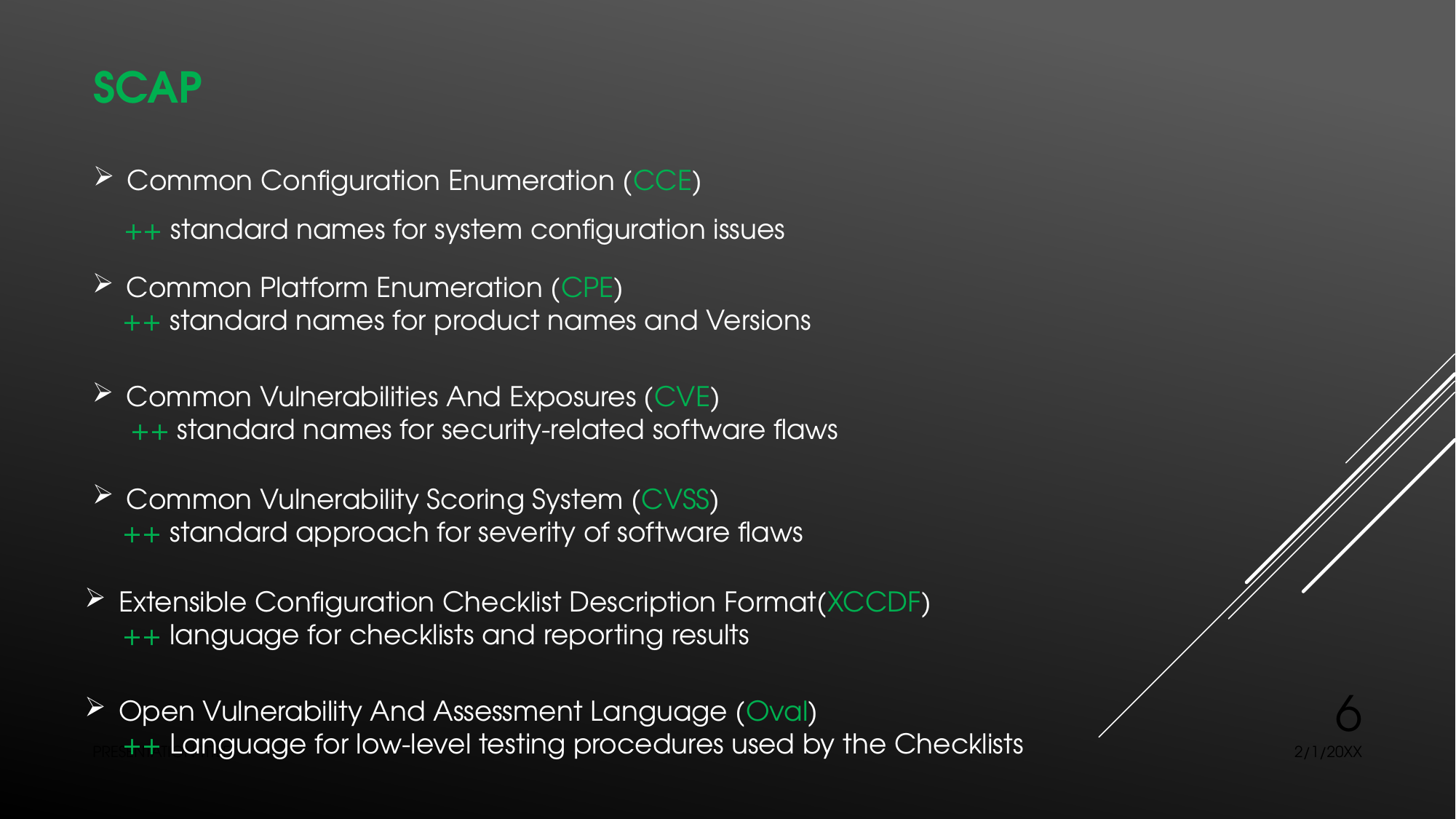

SCAP

Common Configuration Enumeration (CCE)
    ++ standard names for system configuration issues

Common Platform Enumeration (CPE)
    ++ standard names for product names and Versions
Common Vulnerabilities And Exposures (CVE)
     ++ standard names for security-related software flaws

Common Vulnerability Scoring System (CVSS)
    ++ standard approach for severity of software flaws
Extensible Configuration Checklist Description Format(XCCDF)
     ++ language for checklists and reporting results
6
Open Vulnerability And Assessment Language (Oval)
     ++ Language for low-level testing procedures used by the Checklists
PRESENTATION TITLE
2/1/20XX